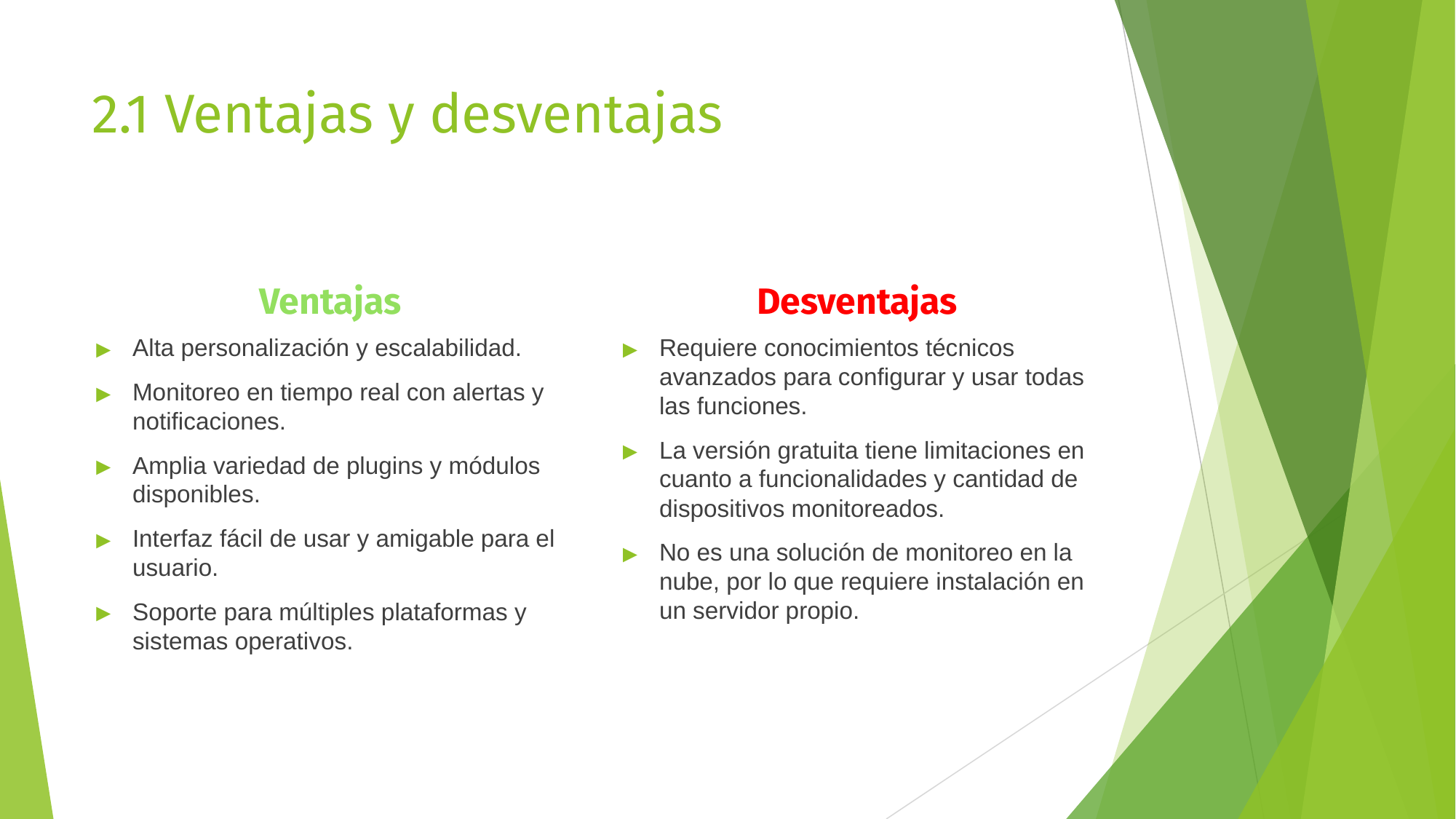

# 2.1 Ventajas y desventajas
Ventajas
Desventajas
Alta personalización y escalabilidad.
Monitoreo en tiempo real con alertas y notificaciones.
Amplia variedad de plugins y módulos disponibles.
Interfaz fácil de usar y amigable para el usuario.
Soporte para múltiples plataformas y sistemas operativos.
Requiere conocimientos técnicos avanzados para configurar y usar todas las funciones.
La versión gratuita tiene limitaciones en cuanto a funcionalidades y cantidad de dispositivos monitoreados.
No es una solución de monitoreo en la nube, por lo que requiere instalación en un servidor propio.